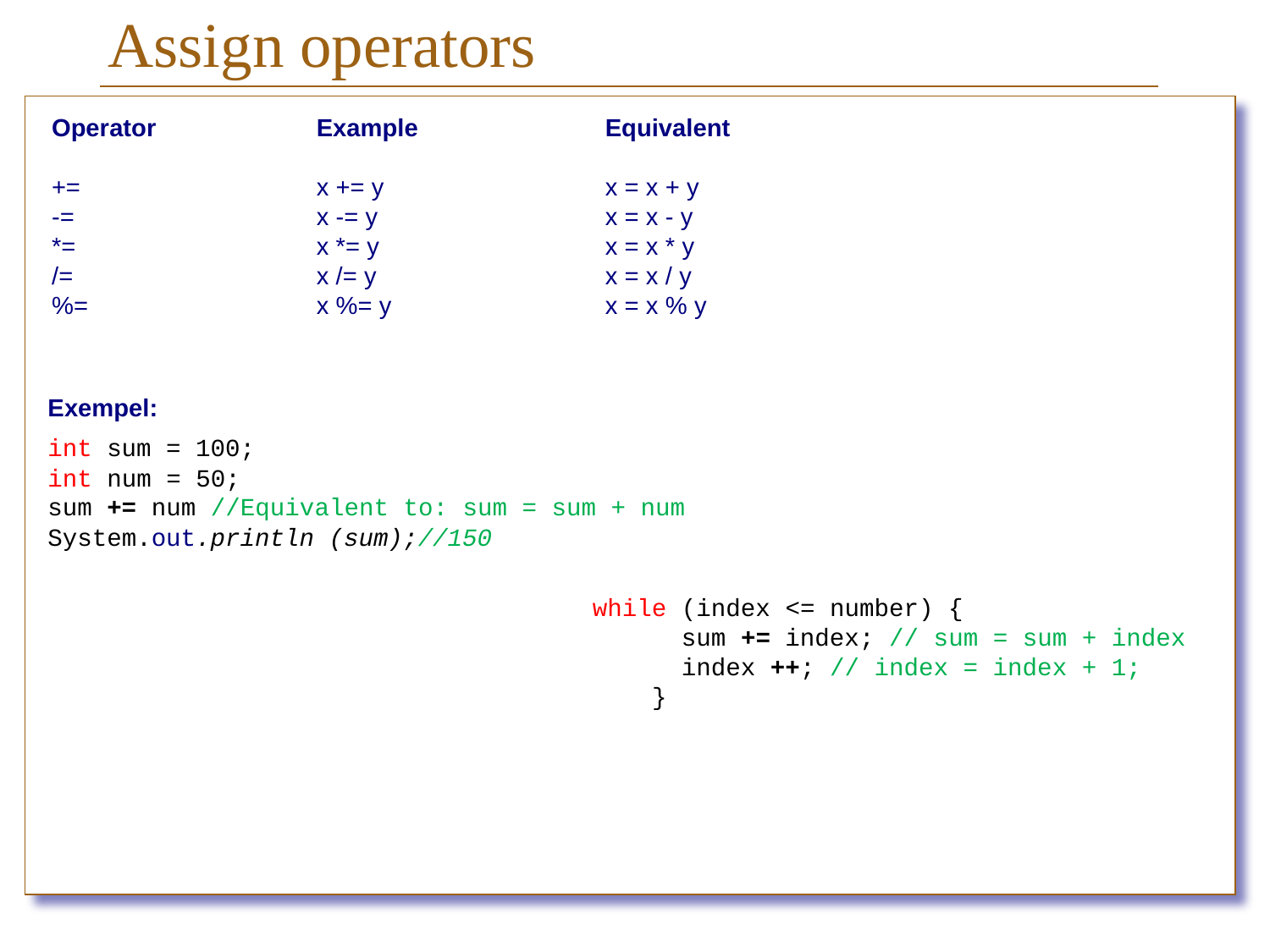

# Assign operators
Operator

+=
-=
*=
/=
%=
Example

x += y
x -= y
x *= y
x /= y
x %= y
Equivalent

x = x + y
x = x - y
x = x * y
x = x / y
x = x % y
Exempel:
int sum = 100;
int num = 50;
sum += num //Equivalent to: sum = sum + num
System.out.println (sum);//150

while (index <= number) {
      sum += index; // sum = sum + index
      index ++; // index = index + 1;
    }